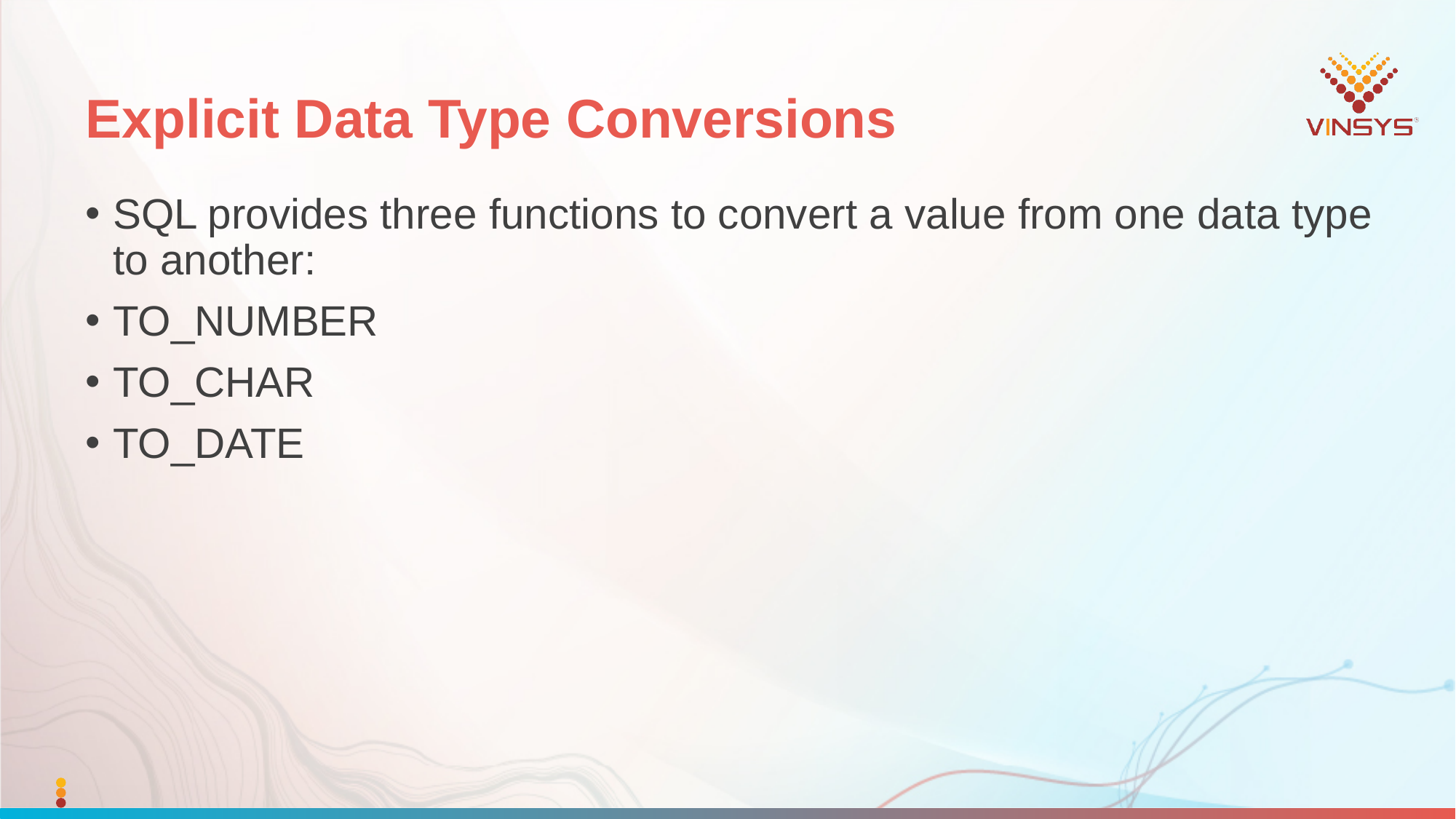

# Explicit Data Type Conversions
SQL provides three functions to convert a value from one data type to another:
TO_NUMBER
TO_CHAR
TO_DATE